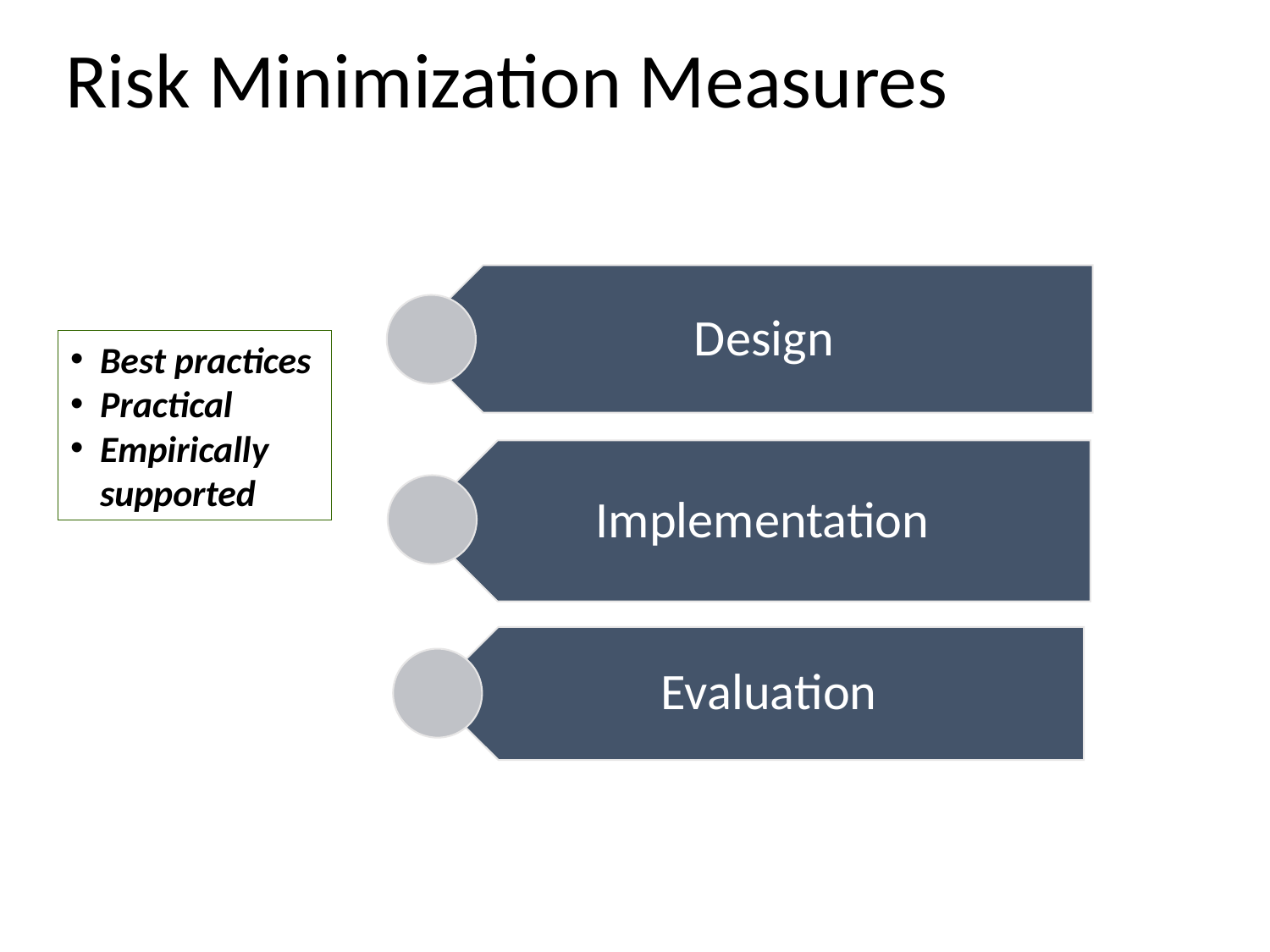

# Risk Minimization Measures
Design
Implementation
Evaluation
Best practices
Practical
Empirically supported